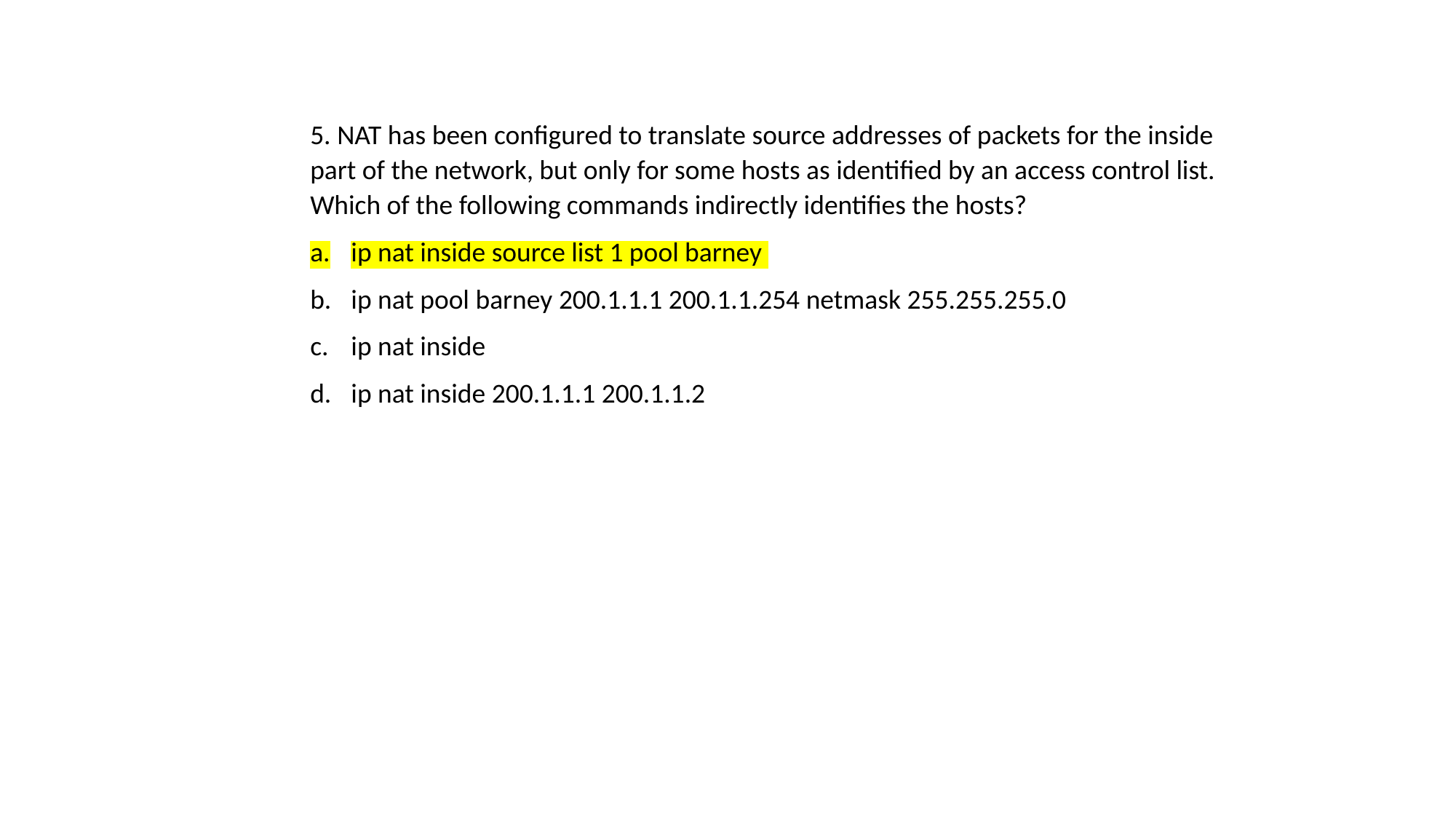

5. NAT has been configured to translate source addresses of packets for the inside part of the network, but only for some hosts as identified by an access control list. Which of the following commands indirectly identifies the hosts?
ip nat inside source list 1 pool barney
ip nat pool barney 200.1.1.1 200.1.1.254 netmask 255.255.255.0
ip nat inside
ip nat inside 200.1.1.1 200.1.1.2